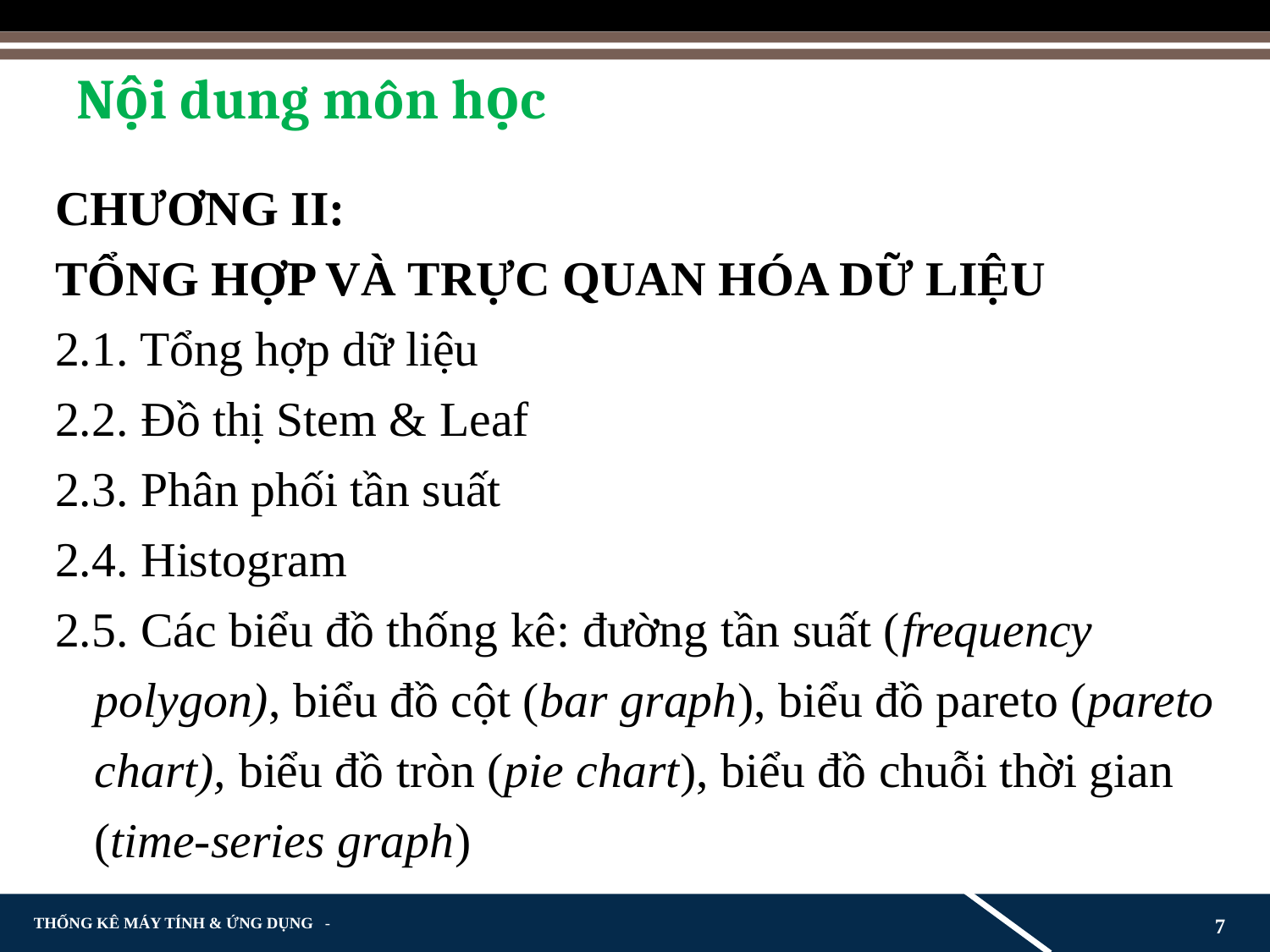

# Nội dung môn học
CHƯƠNG II:
TỔNG HỢP VÀ TRỰC QUAN HÓA DỮ LIỆU
2.1. Tổng hợp dữ liệu
2.2. Đồ thị Stem & Leaf
2.3. Phân phối tần suất
2.4. Histogram
2.5. Các biểu đồ thống kê: đường tần suất (frequency polygon), biểu đồ cột (bar graph), biểu đồ pareto (pareto chart), biểu đồ tròn (pie chart), biểu đồ chuỗi thời gian (time-series graph)

7